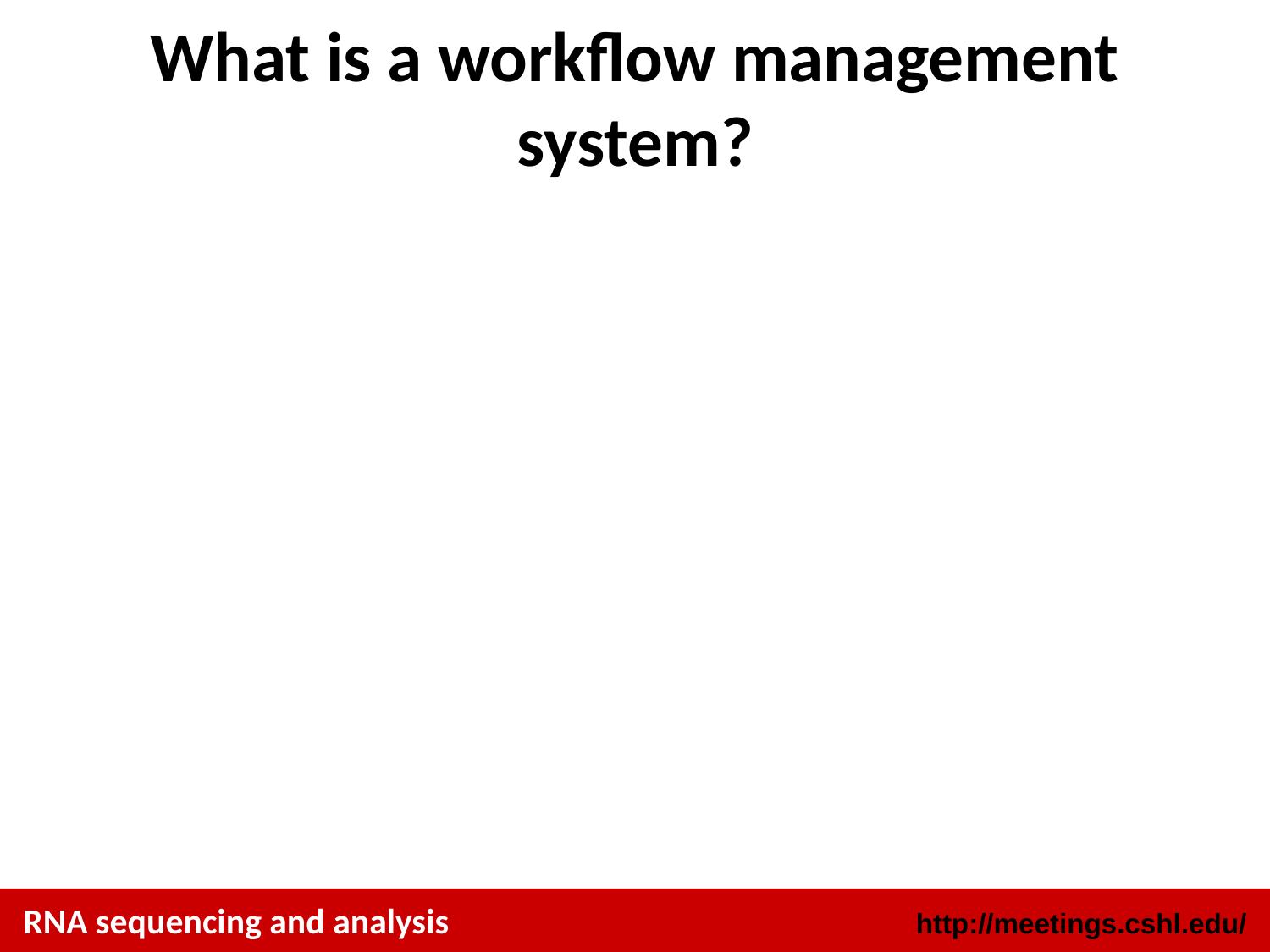

# What is a workflow management system?